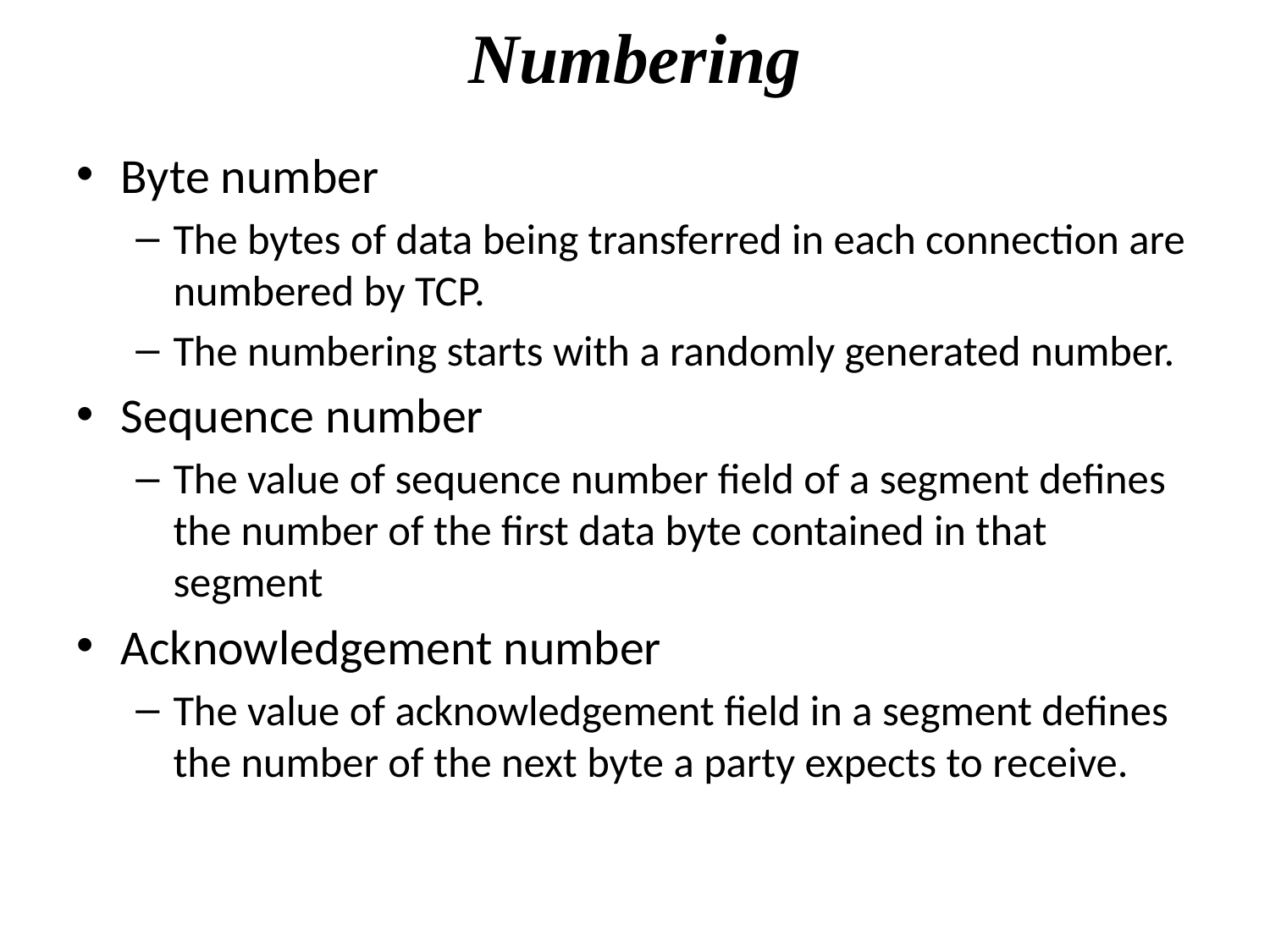

# Numbering
Byte number
The bytes of data being transferred in each connection are numbered by TCP.
The numbering starts with a randomly generated number.
Sequence number
The value of sequence number field of a segment defines the number of the first data byte contained in that segment
Acknowledgement number
The value of acknowledgement field in a segment defines the number of the next byte a party expects to receive.